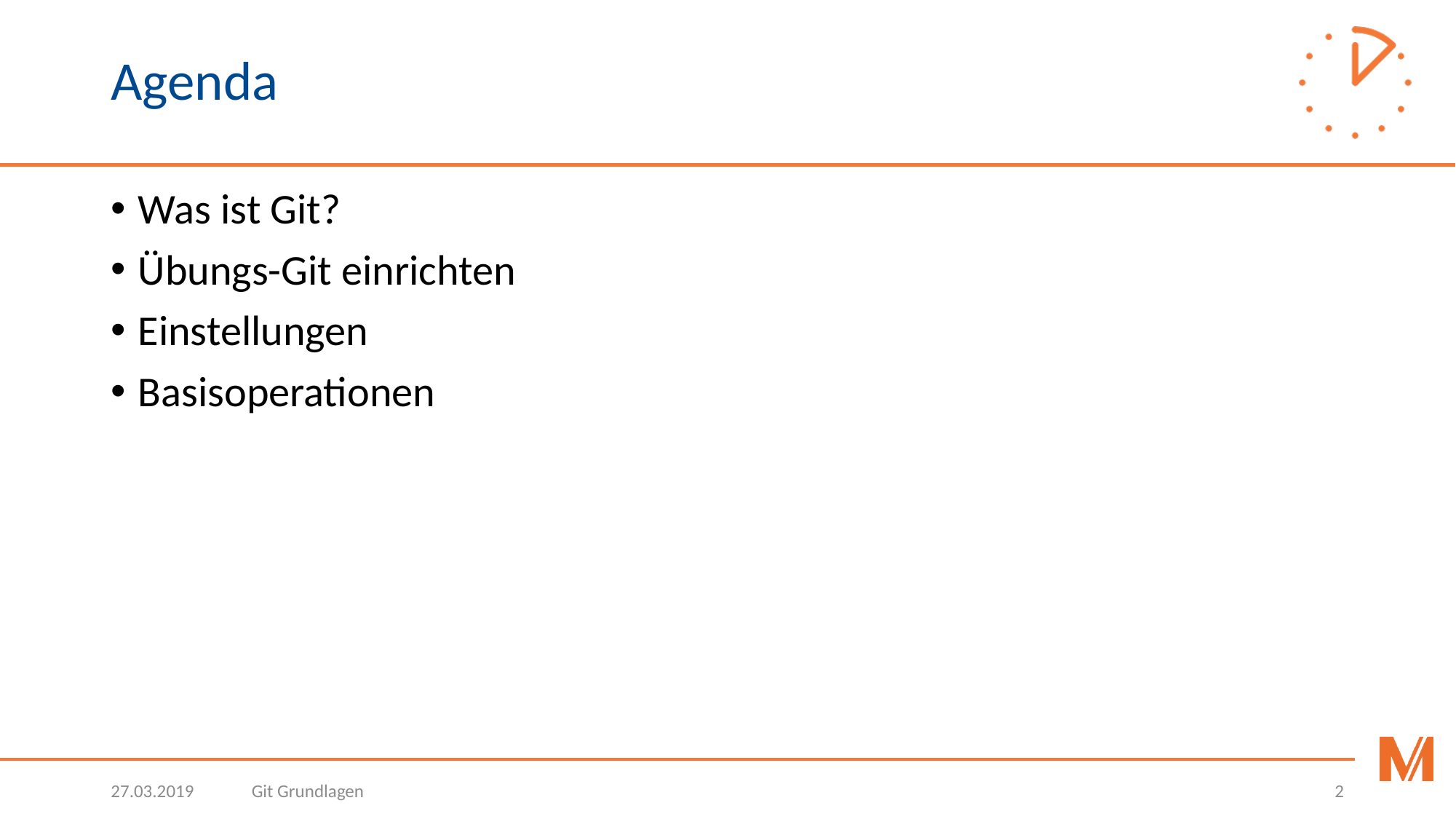

# Agenda
Was ist Git?
Übungs-Git einrichten
Einstellungen
Basisoperationen
27.03.2019
Git Grundlagen
2